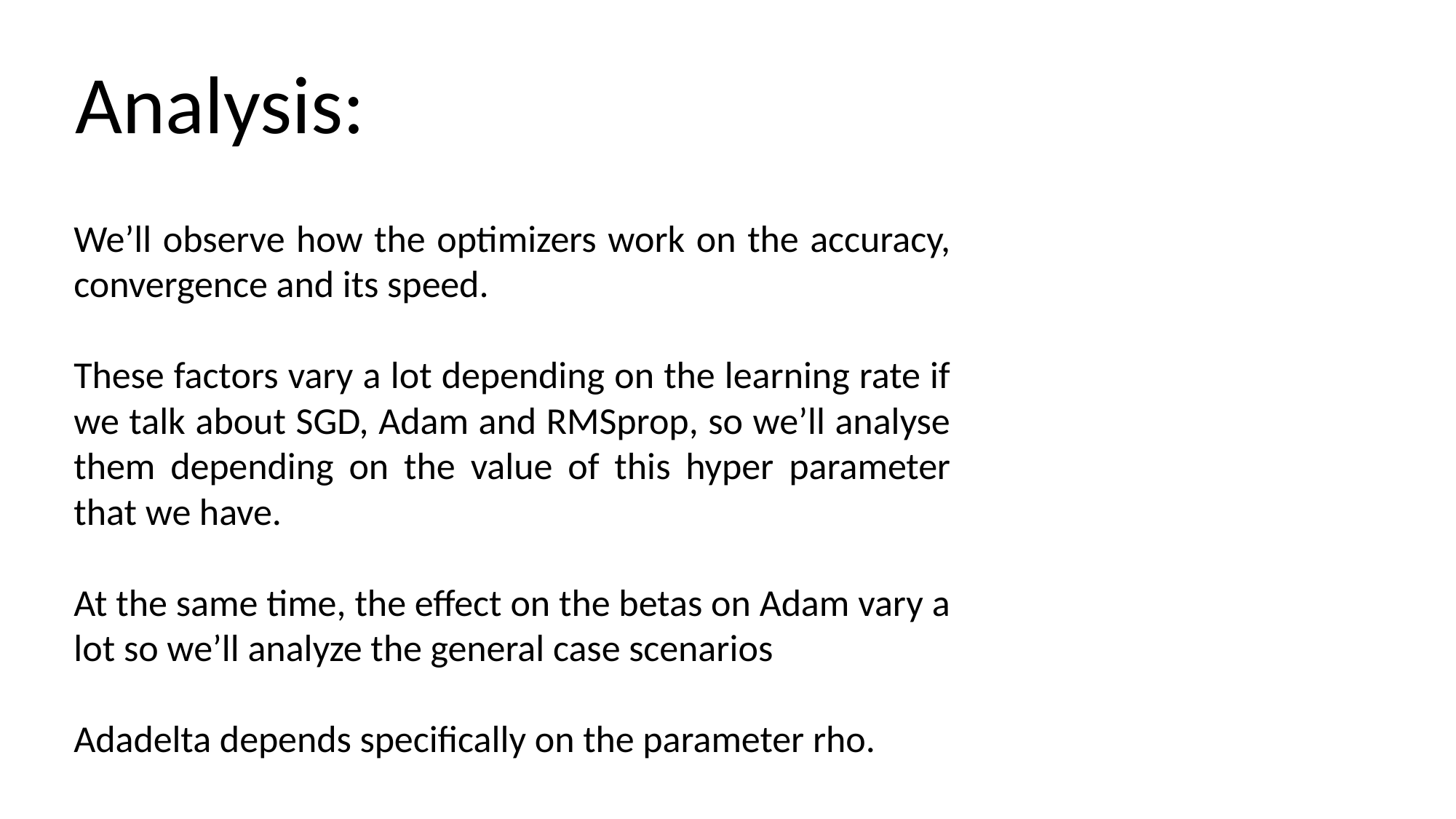

Analysis:
We’ll observe how the optimizers work on the accuracy, convergence and its speed.

These factors vary a lot depending on the learning rate if we talk about SGD, Adam and RMSprop, so we’ll analyse them depending on the value of this hyper parameter that we have.

At the same time, the effect on the betas on Adam vary a lot so we’ll analyze the general case scenarios

Adadelta depends specifically on the parameter rho.